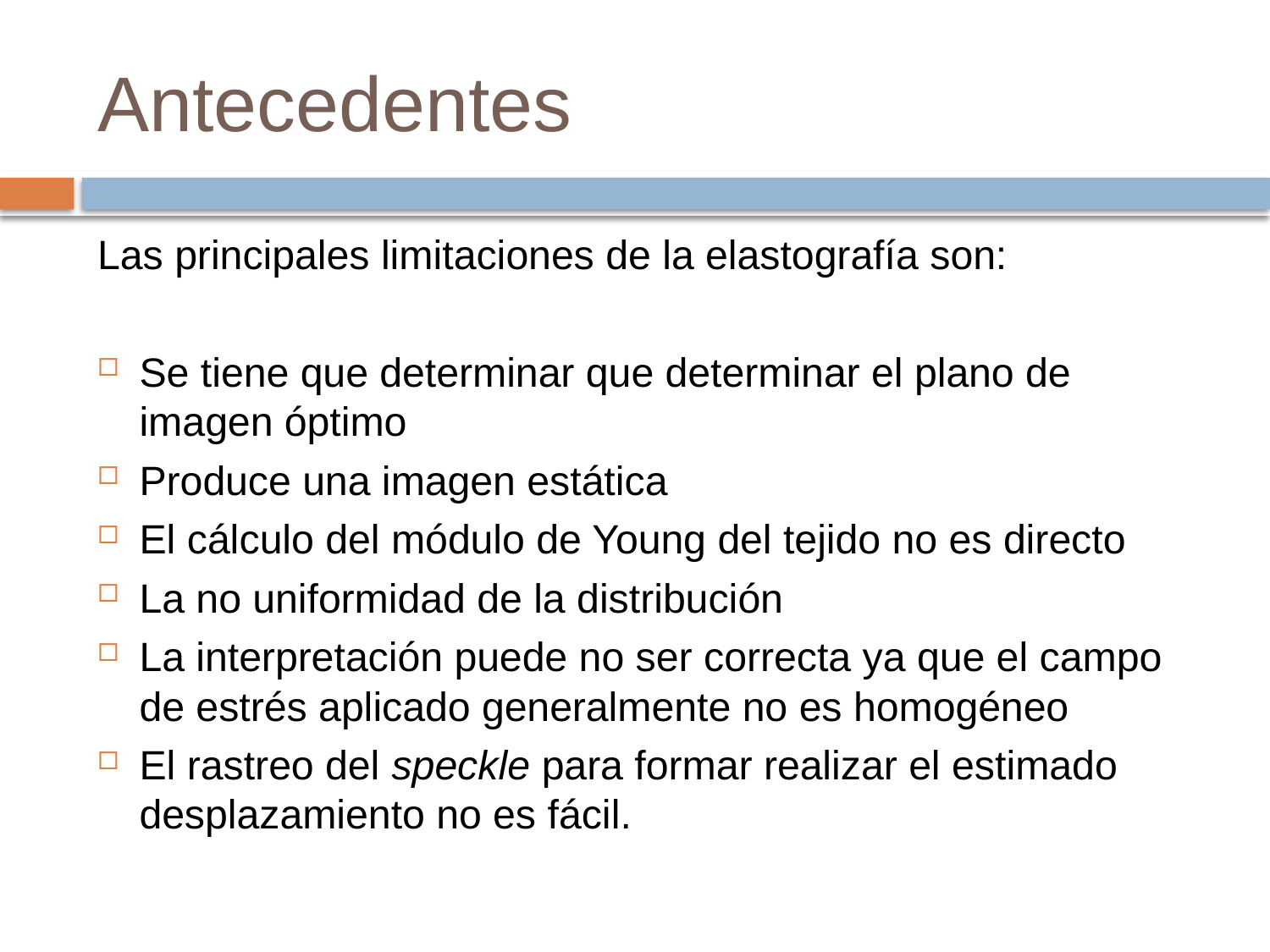

# Antecedentes
Las principales limitaciones de la elastografía son:

Se tiene que determinar que determinar el plano de imagen óptimo
Produce una imagen estática
El cálculo del módulo de Young del tejido no es directo
La no uniformidad de la distribución
La interpretación puede no ser correcta ya que el campo de estrés aplicado generalmente no es homogéneo
El rastreo del speckle para formar realizar el estimado desplazamiento no es fácil.